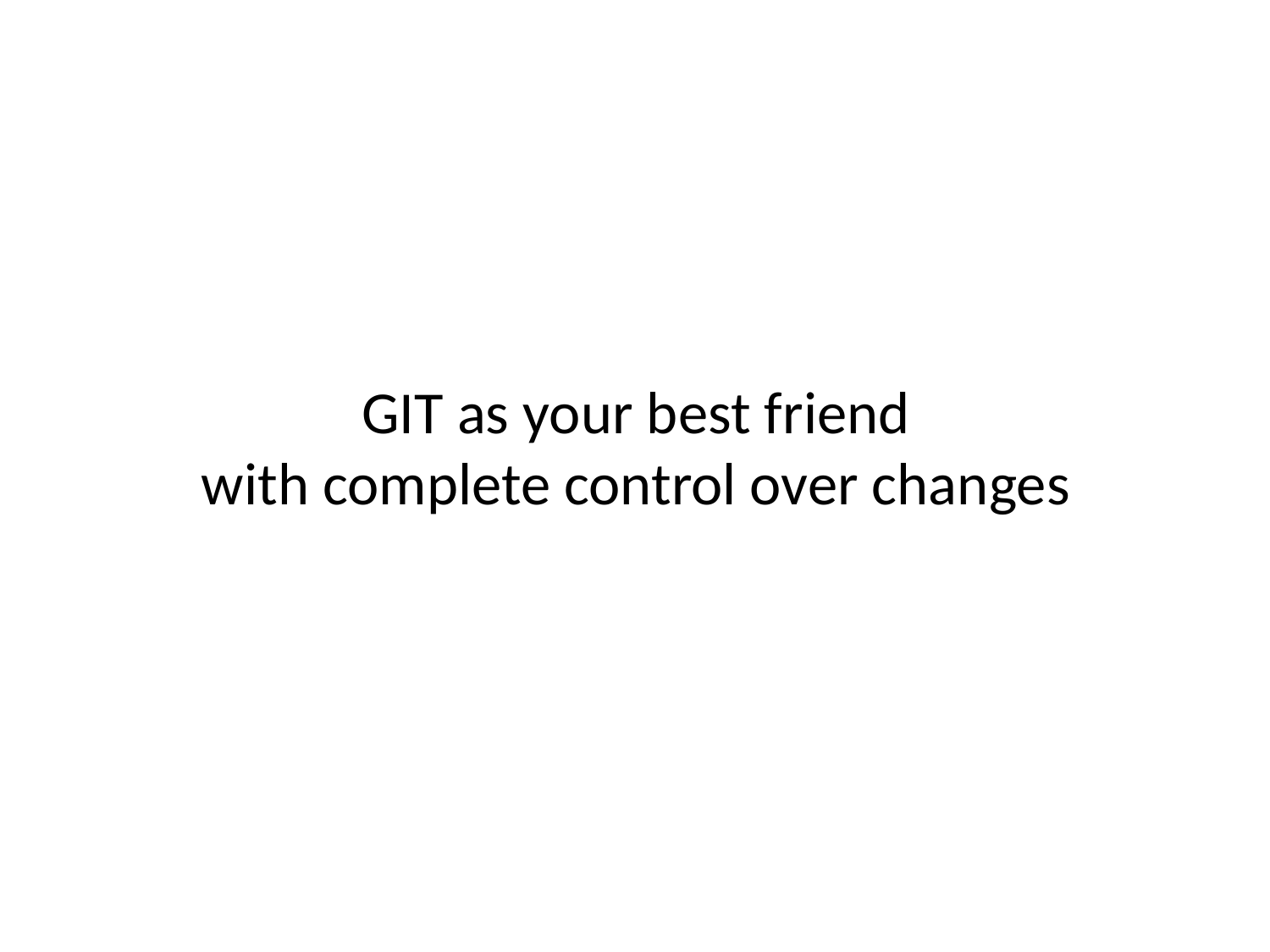

# GIT as your best friend with complete control over changes